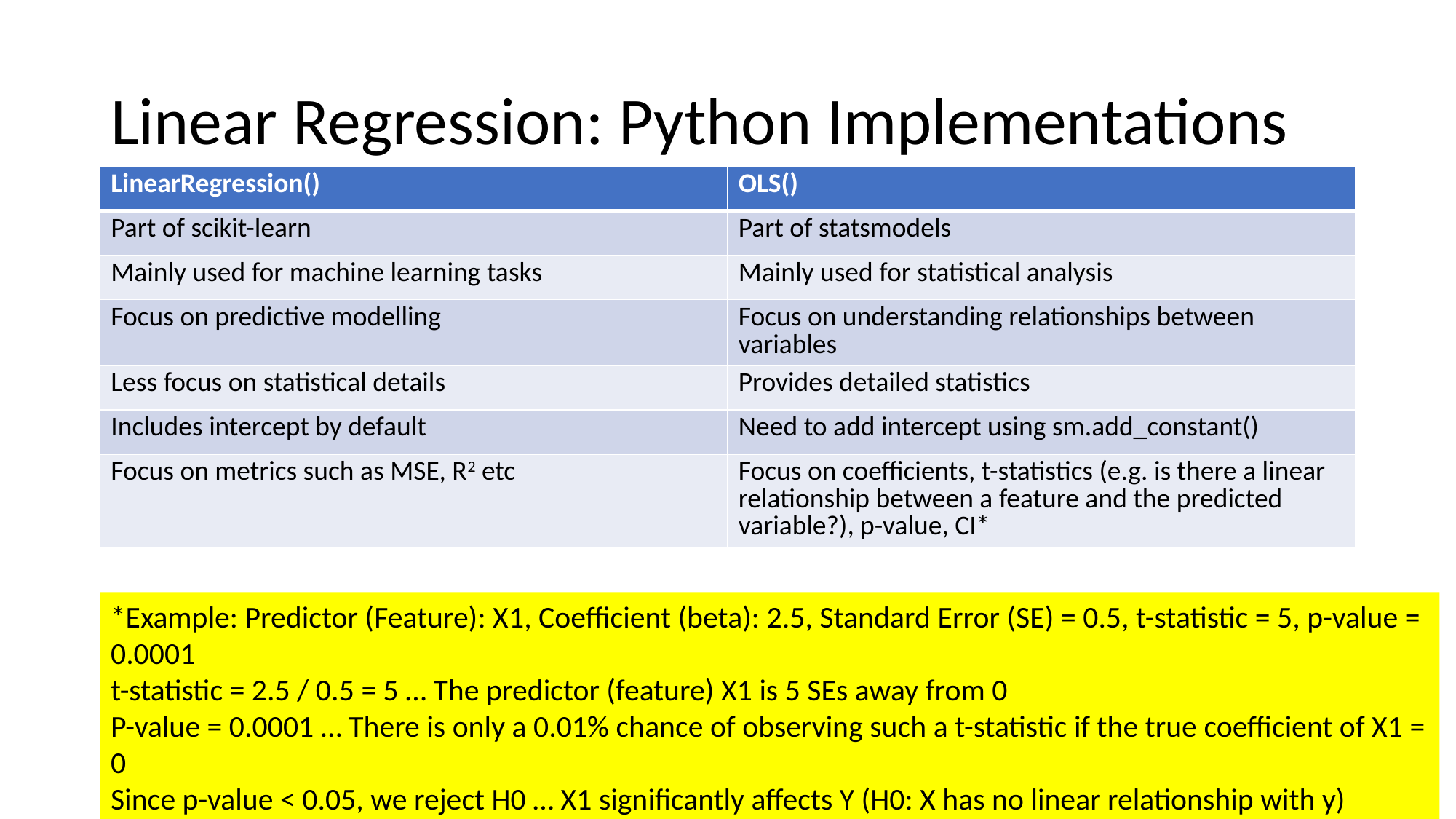

# Linear Regression: Python Implementations
| LinearRegression() | OLS() |
| --- | --- |
| Part of scikit-learn | Part of statsmodels |
| Mainly used for machine learning tasks | Mainly used for statistical analysis |
| Focus on predictive modelling | Focus on understanding relationships between variables |
| Less focus on statistical details | Provides detailed statistics |
| Includes intercept by default | Need to add intercept using sm.add\_constant() |
| Focus on metrics such as MSE, R2 etc | Focus on coefficients, t-statistics (e.g. is there a linear relationship between a feature and the predicted variable?), p-value, CI\* |
*Example: Predictor (Feature): X1, Coefficient (beta): 2.5, Standard Error (SE) = 0.5, t-statistic = 5, p-value = 0.0001
t-statistic = 2.5 / 0.5 = 5 … The predictor (feature) X1 is 5 SEs away from 0
P-value = 0.0001 … There is only a 0.01% chance of observing such a t-statistic if the true coefficient of X1 = 0
Since p-value < 0.05, we reject H0 … X1 significantly affects Y (H0: X has no linear relationship with y)